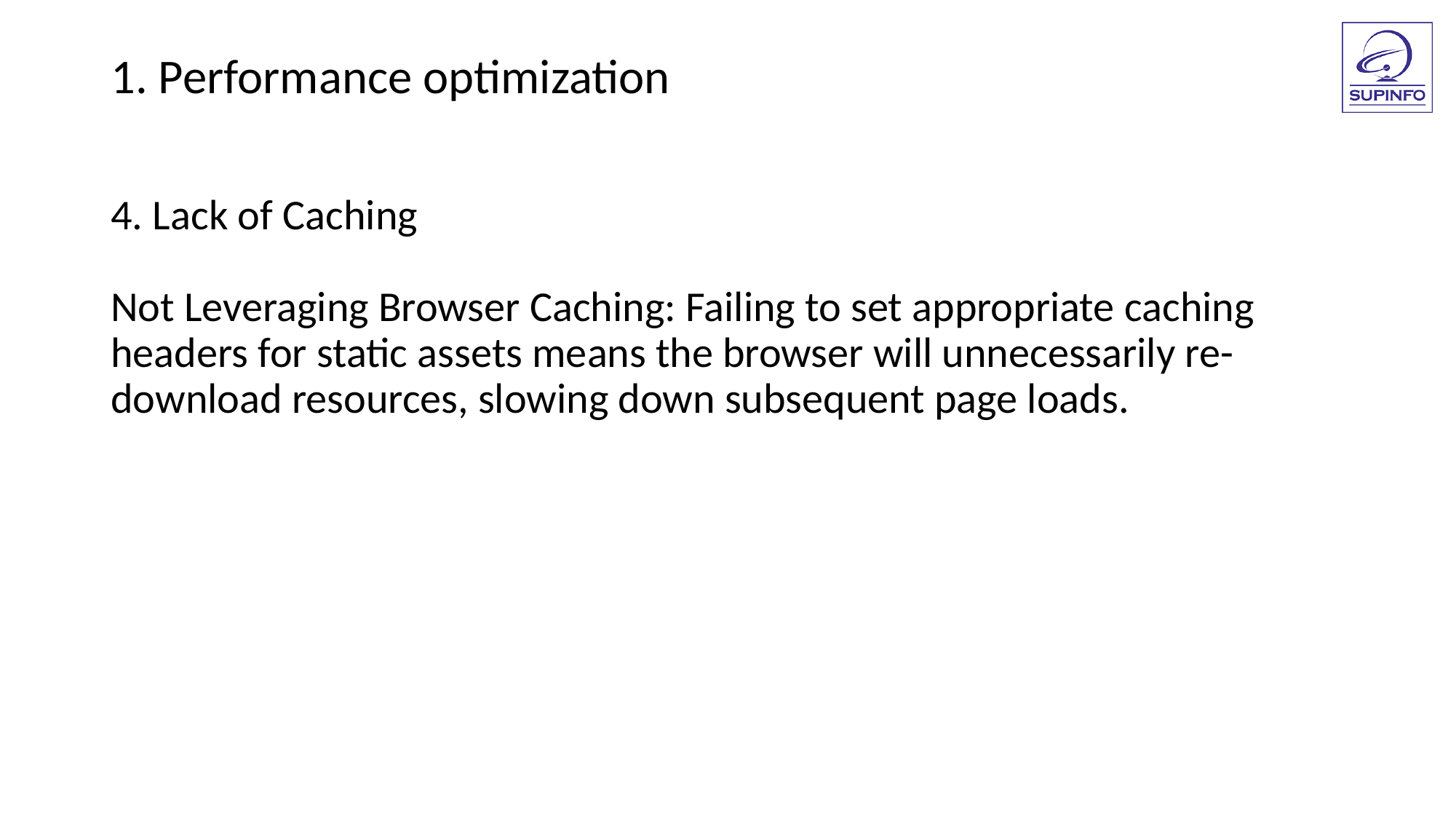

1. Performance optimization
4. Lack of Caching

Not Leveraging Browser Caching: Failing to set appropriate caching headers for static assets means the browser will unnecessarily re-download resources, slowing down subsequent page loads.